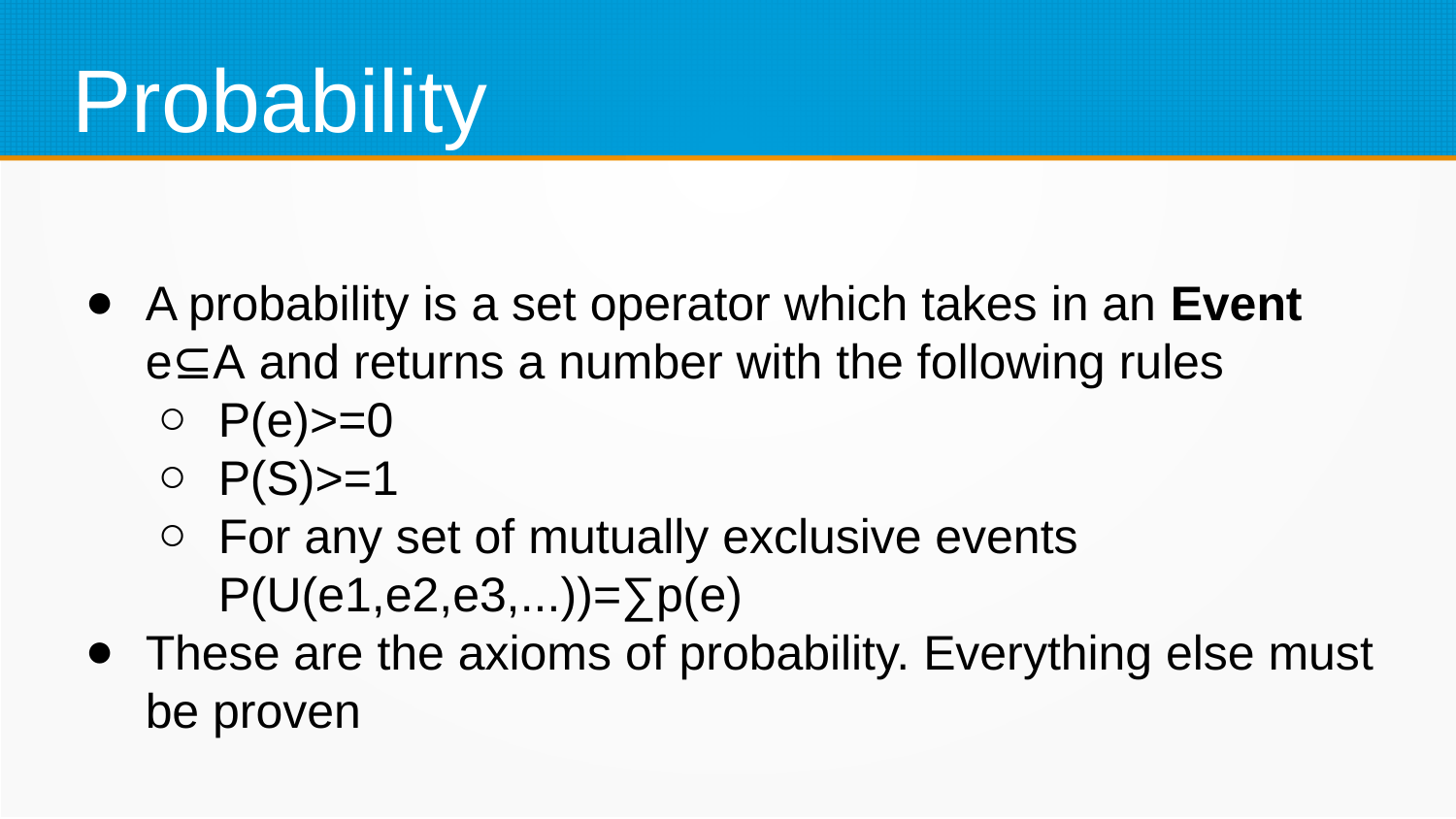

Probability

A probability is a set operator which takes in an Event e⊆A and returns a number with the following rules
P(e)>=0
P(S)>=1
For any set of mutually exclusive events P(U(e1,e2,e3,...))=∑p(e)
These are the axioms of probability. Everything else must be proven